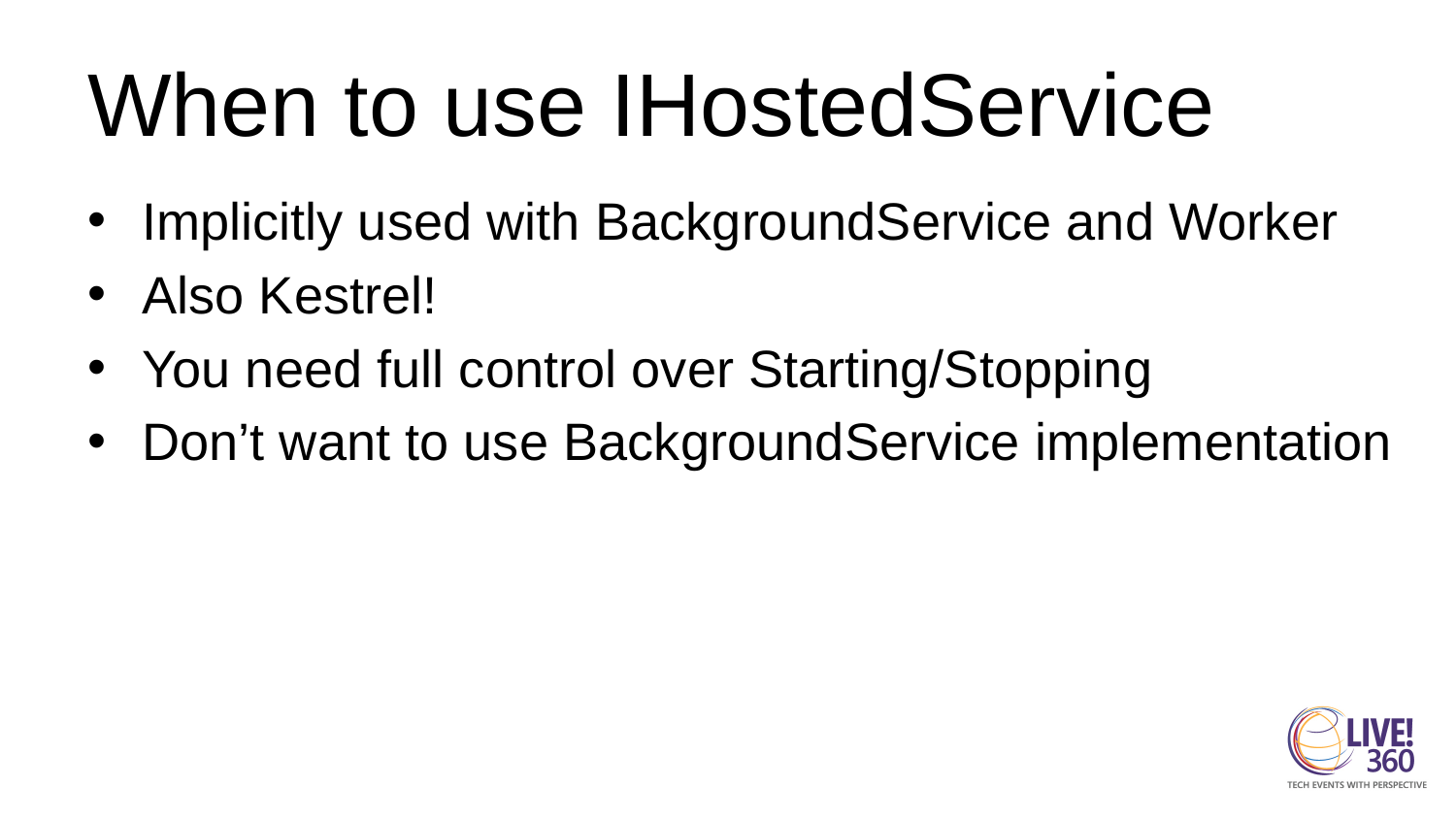

# When to use IHostedService
Implicitly used with BackgroundService and Worker
Also Kestrel!
You need full control over Starting/Stopping
Don’t want to use BackgroundService implementation